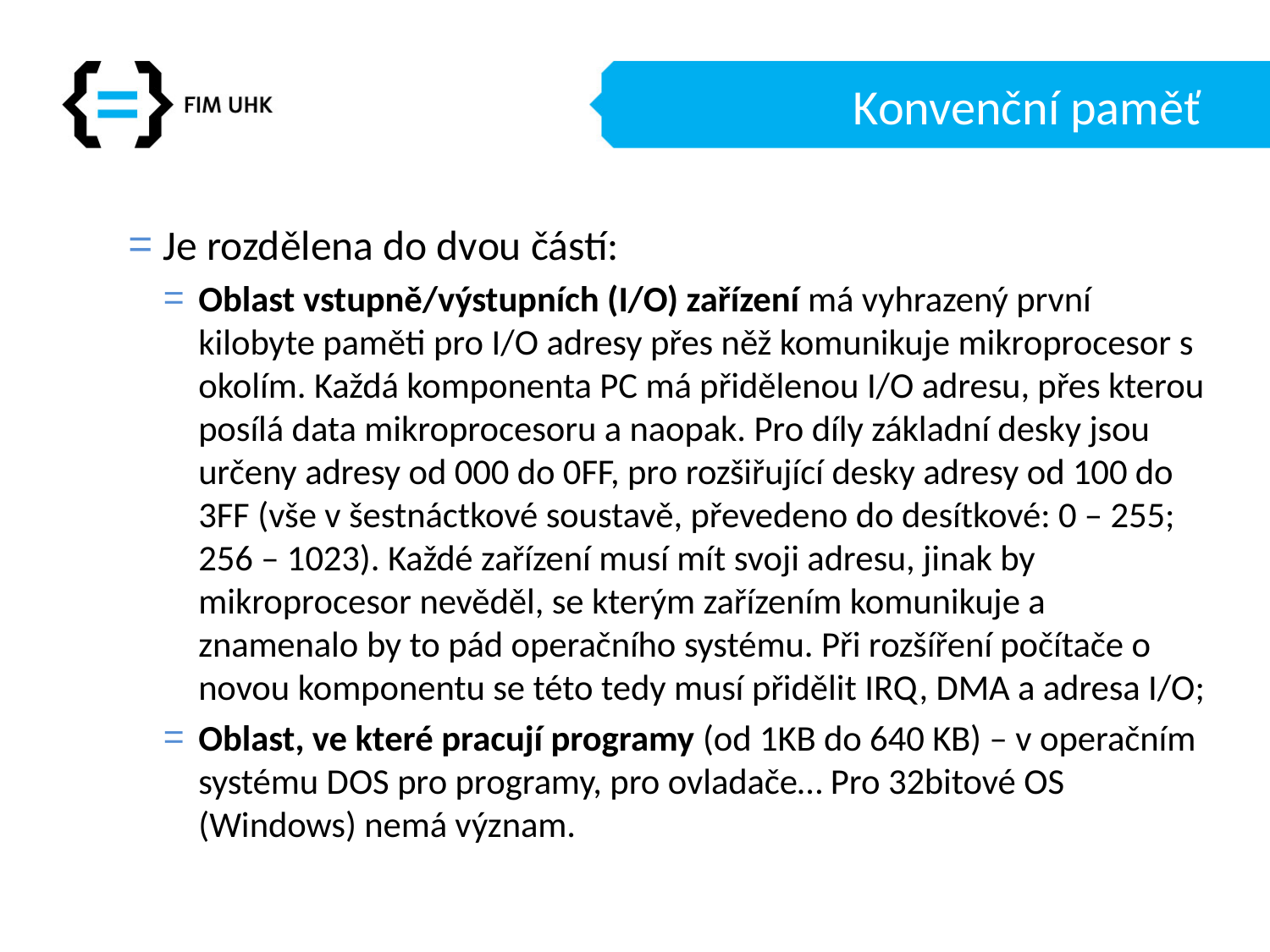

# Konvenční paměť
Je rozdělena do dvou částí:
Oblast vstupně/výstupních (I/O) zařízení má vyhrazený první kilobyte paměti pro I/O adresy přes něž komunikuje mikroprocesor s okolím. Každá komponenta PC má přidělenou I/O adresu, přes kterou posílá data mikroprocesoru a naopak. Pro díly základní desky jsou určeny adresy od 000 do 0FF, pro rozšiřující desky adresy od 100 do 3FF (vše v šestnáctkové soustavě, převedeno do desítkové: 0 – 255; 256 – 1023). Každé zařízení musí mít svoji adresu, jinak by mikroprocesor nevěděl, se kterým zařízením komunikuje a znamenalo by to pád operačního systému. Při rozšíření počítače o novou komponentu se této tedy musí přidělit IRQ, DMA a adresa I/O;
Oblast, ve které pracují programy (od 1KB do 640 KB) – v operačním systému DOS pro programy, pro ovladače… Pro 32bitové OS (Windows) nemá význam.